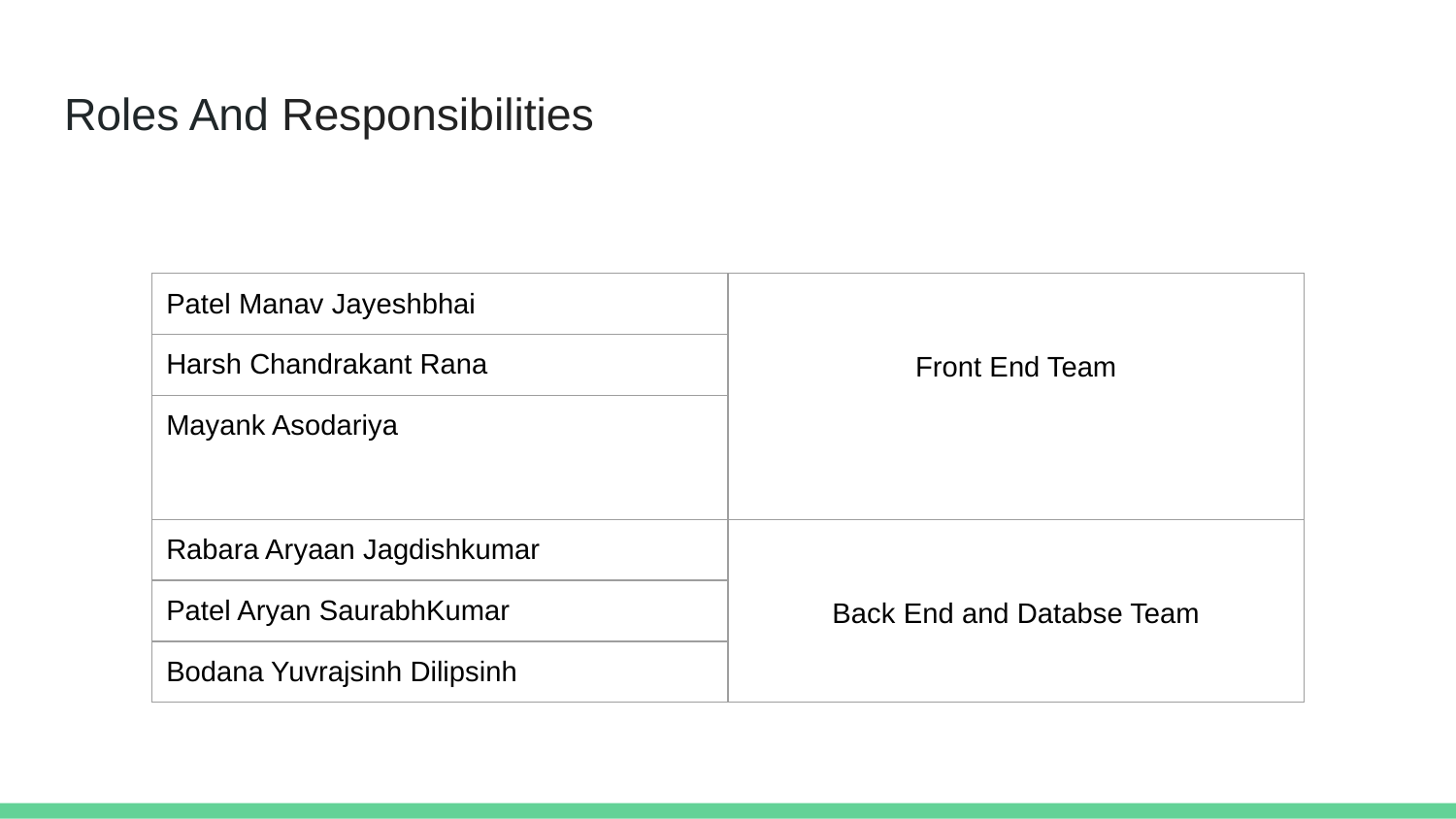

# Roles And Responsibilities
| Patel Manav Jayeshbhai | Front End Team |
| --- | --- |
| Harsh Chandrakant Rana |  |
| Mayank Asodariya |  |
| Rabara Aryaan Jagdishkumar | Back End and Databse Team |
| Patel Aryan SaurabhKumar |  |
| Bodana Yuvrajsinh Dilipsinh |  |